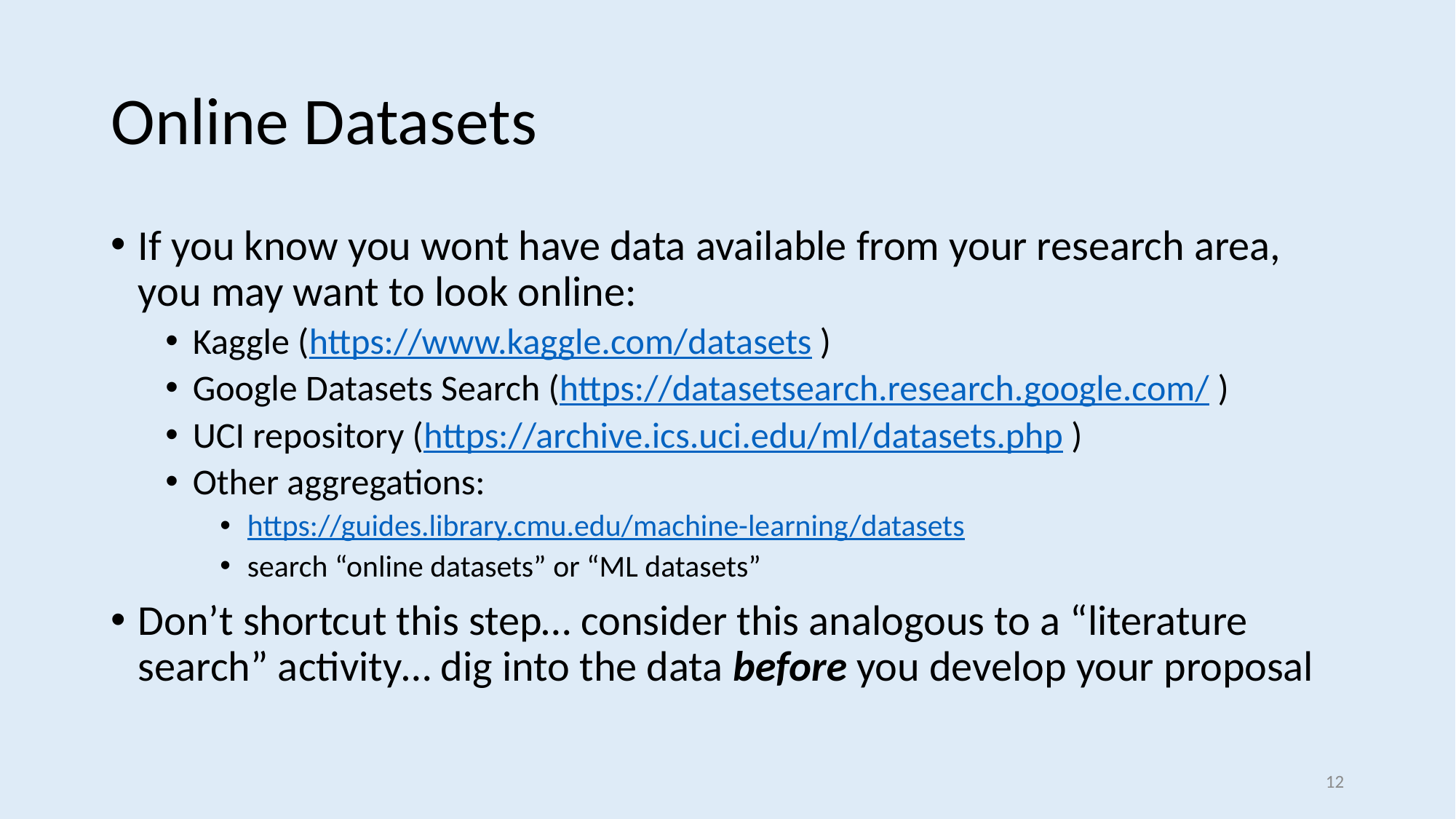

# Online Datasets
If you know you wont have data available from your research area, you may want to look online:
Kaggle (https://www.kaggle.com/datasets )
Google Datasets Search (https://datasetsearch.research.google.com/ )
UCI repository (https://archive.ics.uci.edu/ml/datasets.php )
Other aggregations:
https://guides.library.cmu.edu/machine-learning/datasets
search “online datasets” or “ML datasets”
Don’t shortcut this step… consider this analogous to a “literature search” activity… dig into the data before you develop your proposal
12